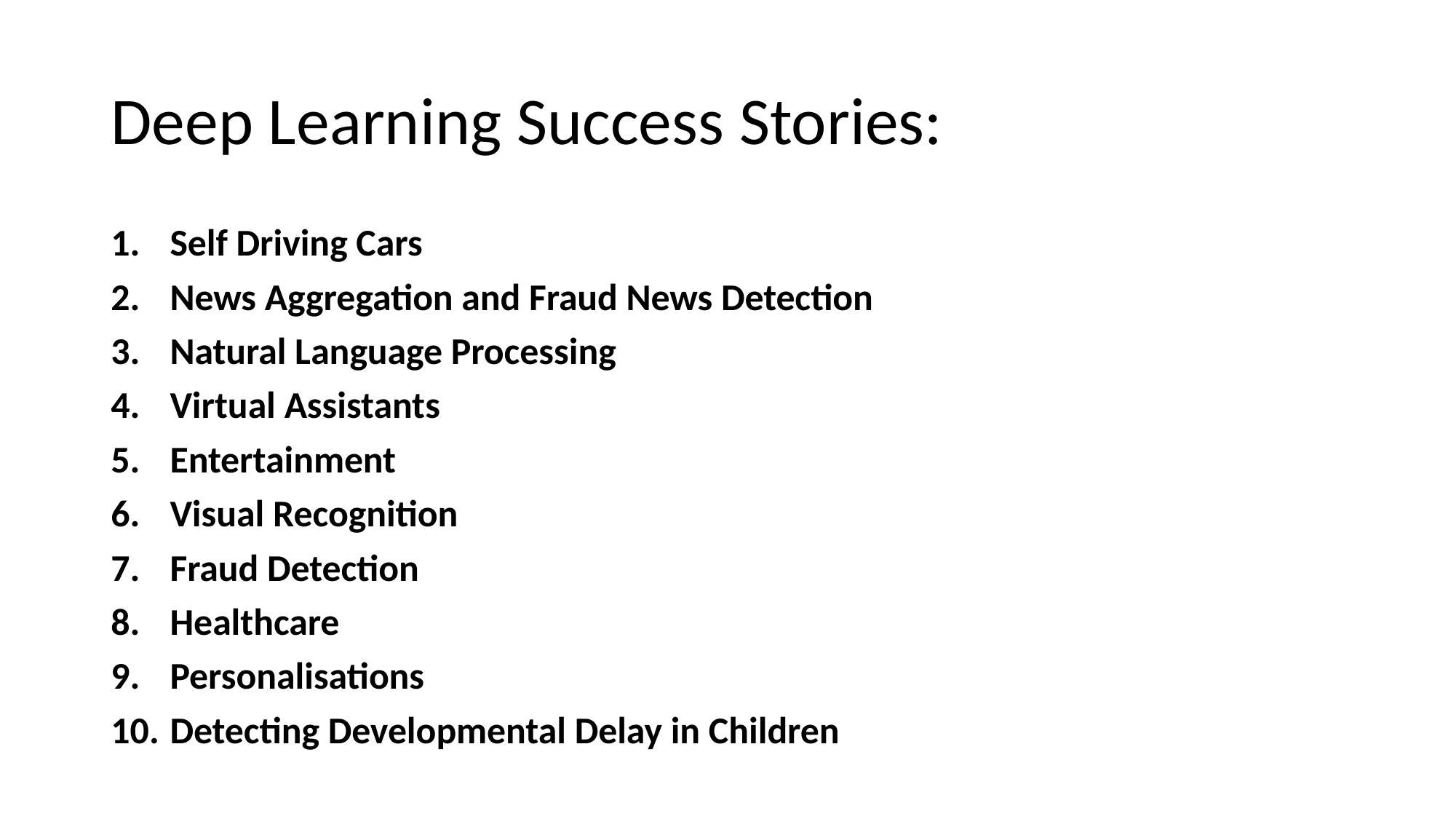

# Deep Learning Success Stories:
Self Driving Cars
News Aggregation and Fraud News Detection
Natural Language Processing
Virtual Assistants
Entertainment
Visual Recognition
Fraud Detection
Healthcare
Personalisations
Detecting Developmental Delay in Children